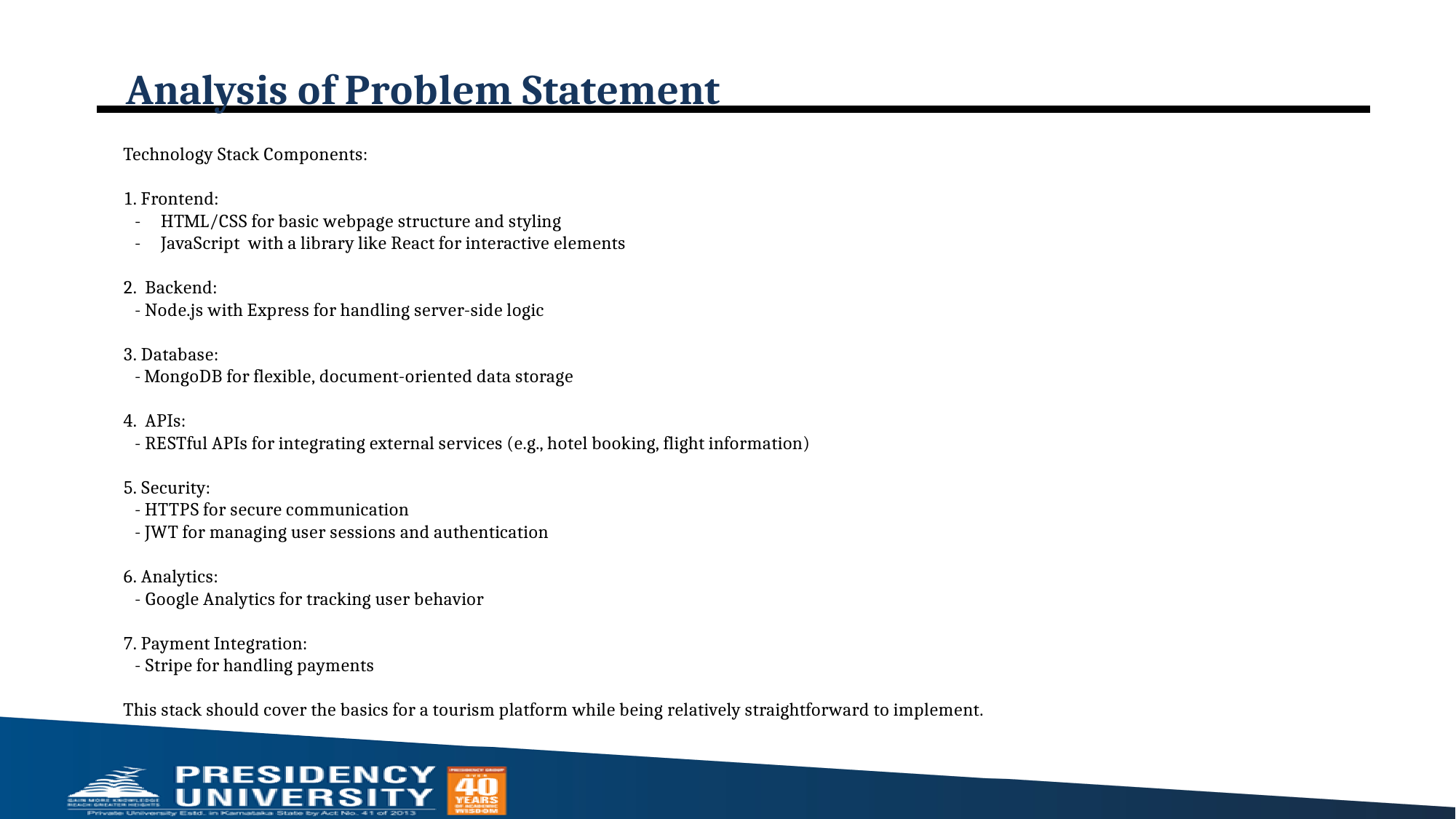

# Analysis of Problem Statement
Technology Stack Components:

1. Frontend:
   -     HTML/CSS for basic webpage structure and styling
   -     JavaScript  with a library like React for interactive elements

2.  Backend:
   - Node.js with Express for handling server-side logic

3. Database:
   - MongoDB for flexible, document-oriented data storage

4.  APIs:
   - RESTful APIs for integrating external services (e.g., hotel booking, flight information)

5. Security:
   - HTTPS for secure communication
   - JWT for managing user sessions and authentication

6. Analytics:
   - Google Analytics for tracking user behavior

7. Payment Integration:
   - Stripe for handling payments

This stack should cover the basics for a tourism platform while being relatively straightforward to implement.